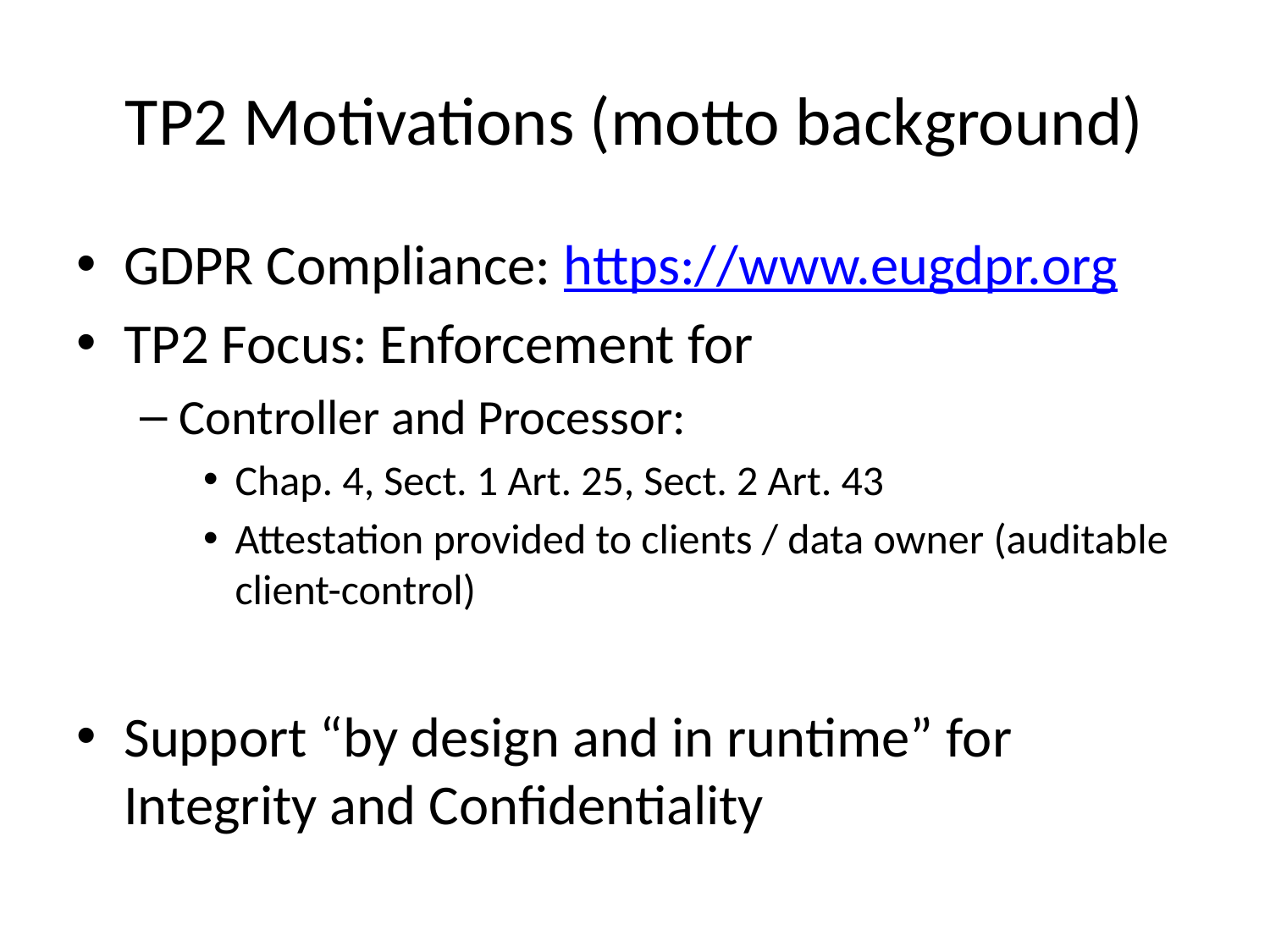

# TP2 Motivations (motto background)
GDPR Compliance: https://www.eugdpr.org
TP2 Focus: Enforcement for
Controller and Processor:
Chap. 4, Sect. 1 Art. 25, Sect. 2 Art. 43
Attestation provided to clients / data owner (auditable client-control)

Support “by design and in runtime” for Integrity and Confidentiality